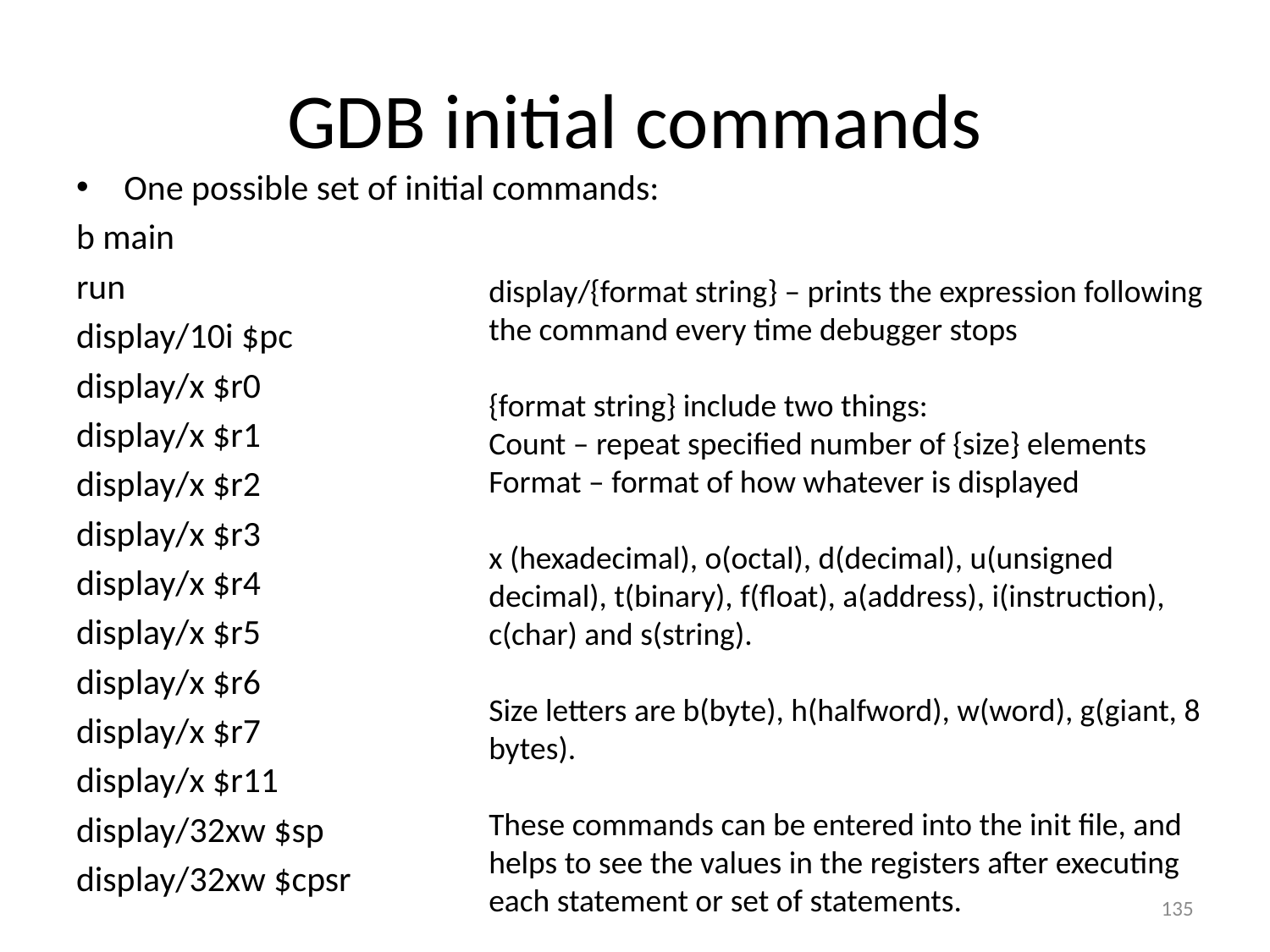

# GDB initial commands
One possible set of initial commands:
b main
run
display/10i $pc
display/x $r0
display/x $r1
display/x $r2
display/x $r3
display/x $r4
display/x $r5
display/x $r6
display/x $r7
display/x $r11
display/32xw $sp
display/32xw $cpsr

display/{format string} – prints the expression following the command every time debugger stops

{format string} include two things:
Count – repeat specified number of {size} elements
Format – format of how whatever is displayed

x (hexadecimal), o(octal), d(decimal), u(unsigned decimal), t(binary), f(float), a(address), i(instruction), c(char) and s(string).

Size letters are b(byte), h(halfword), w(word), g(giant, 8 bytes).

These commands can be entered into the init file, and helps to see the values in the registers after executing each statement or set of statements.
135